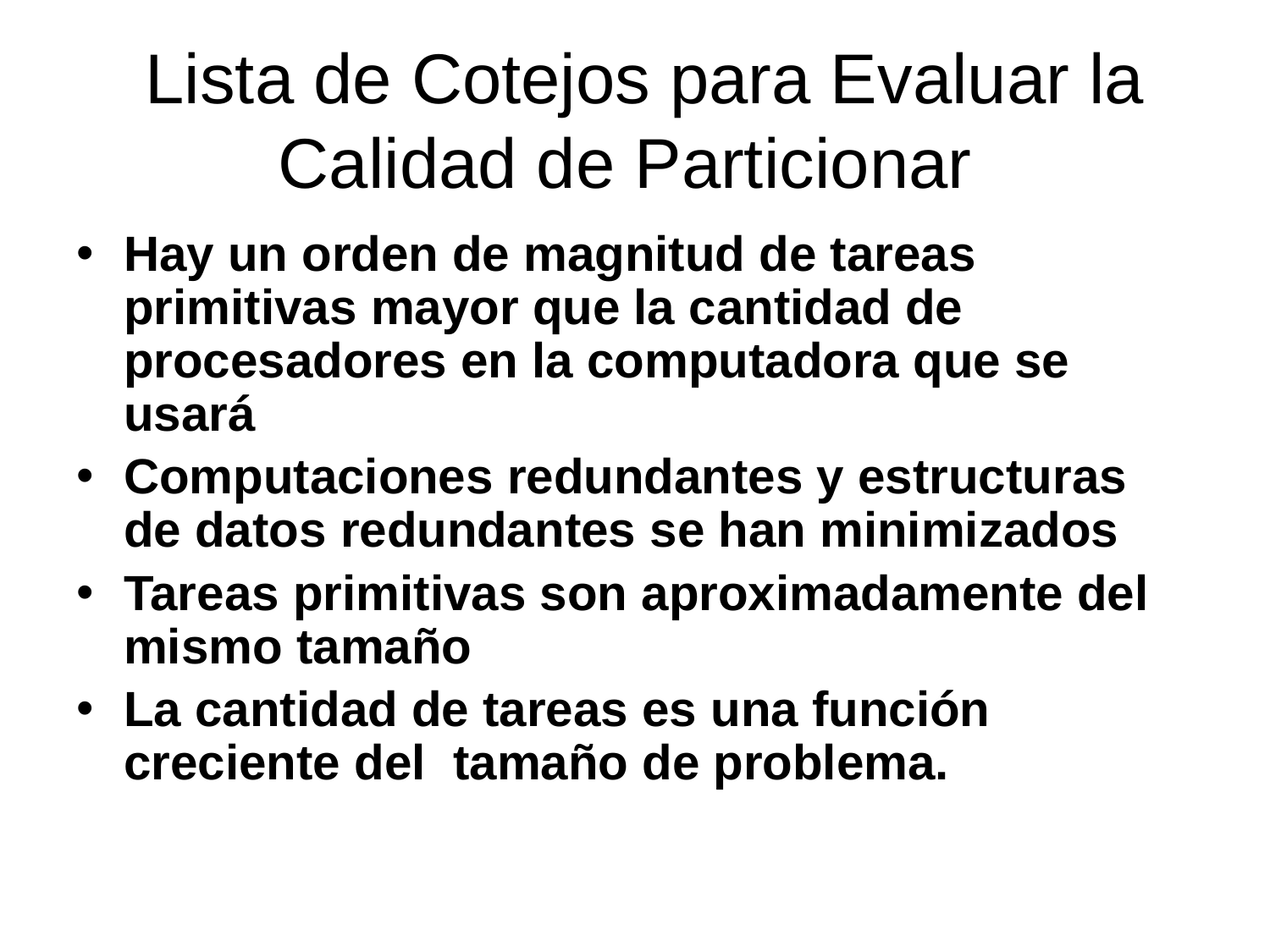

# Lista de Cotejos para Evaluar la Calidad de Particionar
Hay un orden de magnitud de tareas primitivas mayor que la cantidad de procesadores en la computadora que se usará
Computaciones redundantes y estructuras de datos redundantes se han minimizados
Tareas primitivas son aproximadamente del mismo tamaño
La cantidad de tareas es una función creciente del  tamaño de problema.